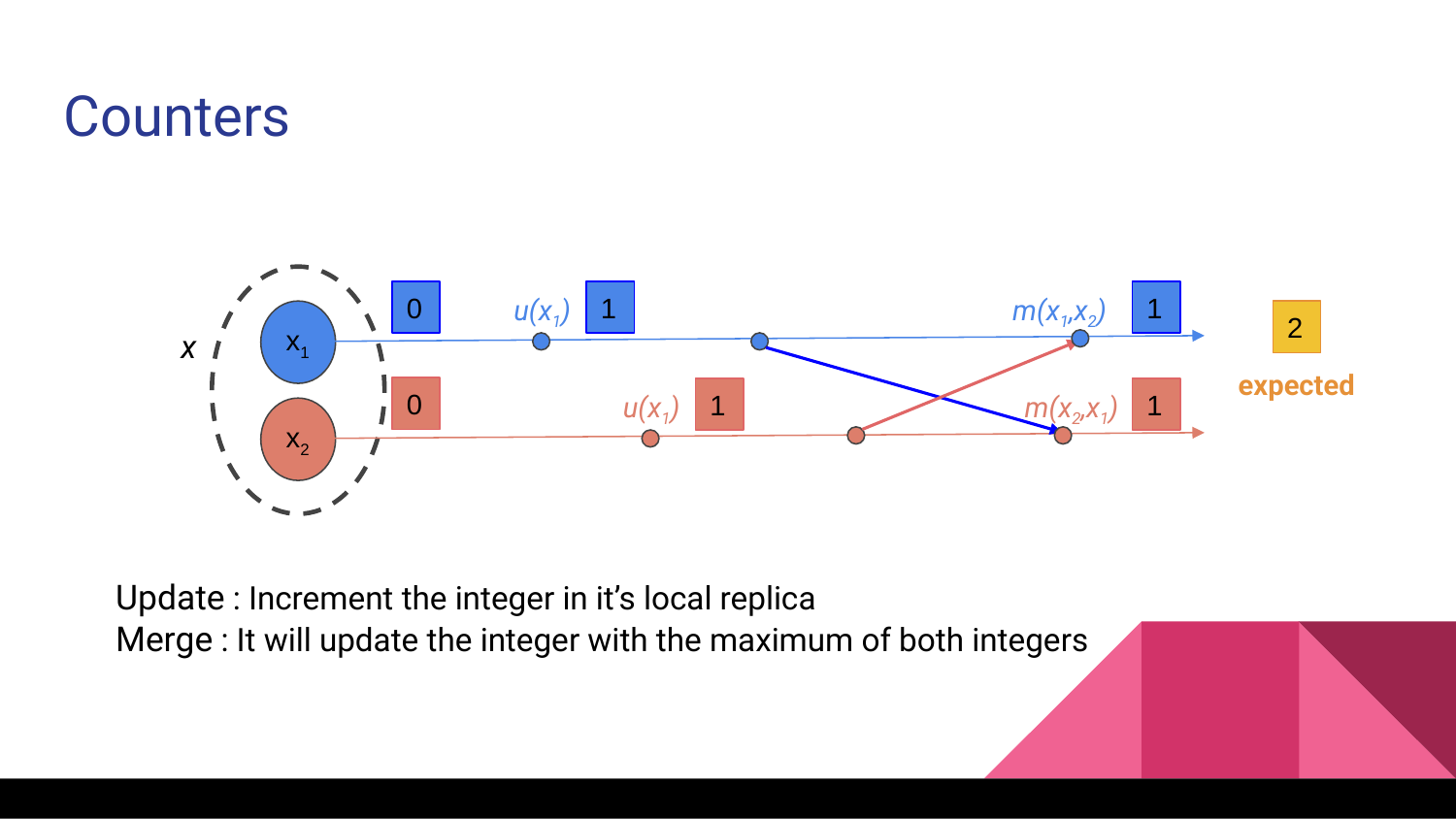

Counters

u(x1)
m(x1,x2)
0
1
1
x1
2
x

expected
u(x1)
m(x2,x1)
0
1
1
x2

Update : Increment the integer in it’s local replica
Merge : It will update the integer with the maximum of both integers